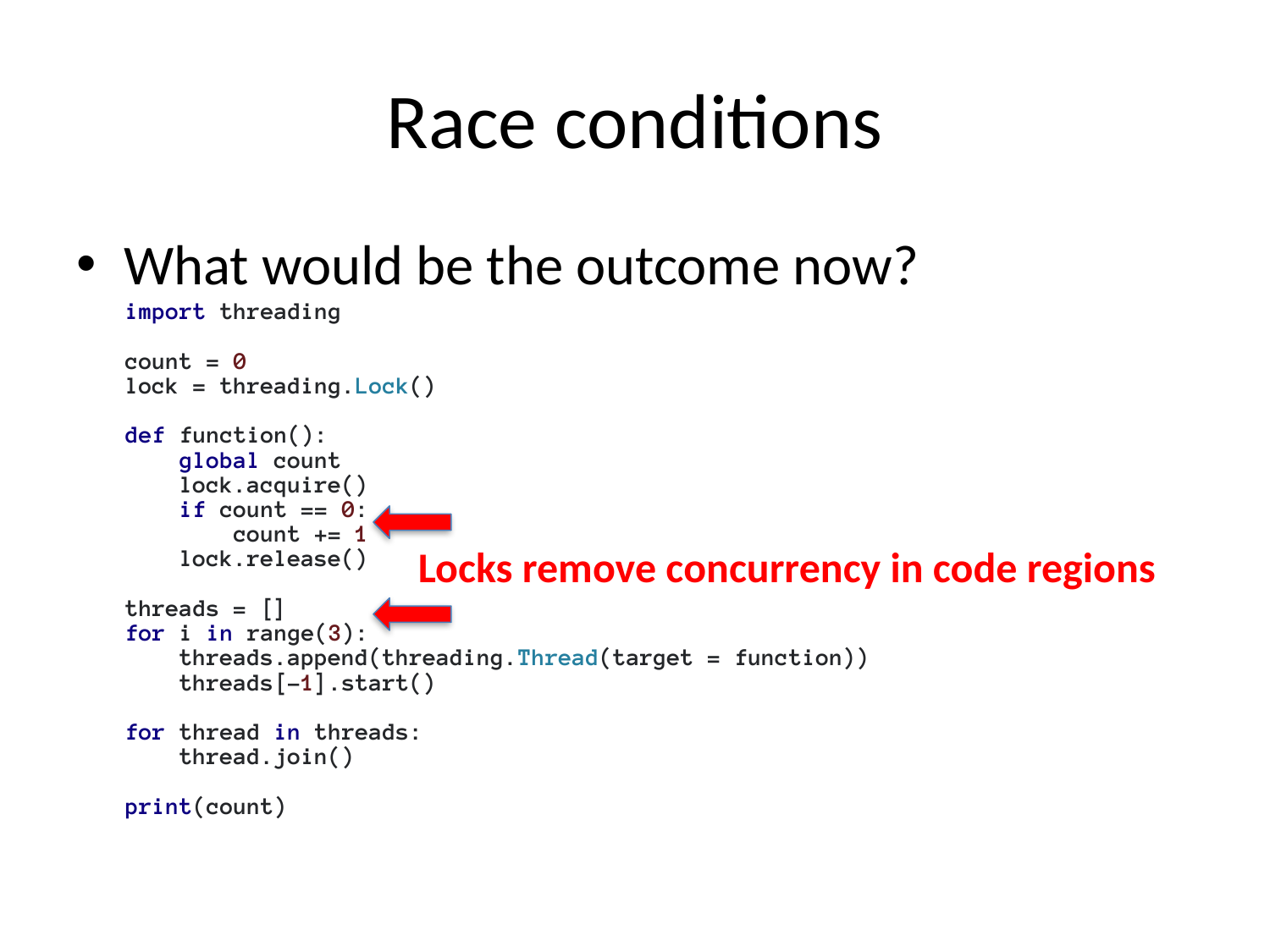

# Race conditions
What would be the outcome now?
| import threading   count = 0 lock = threading.Lock()   def function(): global count lock.acquire() if count == 0: count += 1 lock.release()   threads = [] for i in range(3): threads.append(threading.Thread(target = function)) threads[-1].start()   for thread in threads: thread.join()   print(count) |
| --- |

Locks remove concurrency in code regions